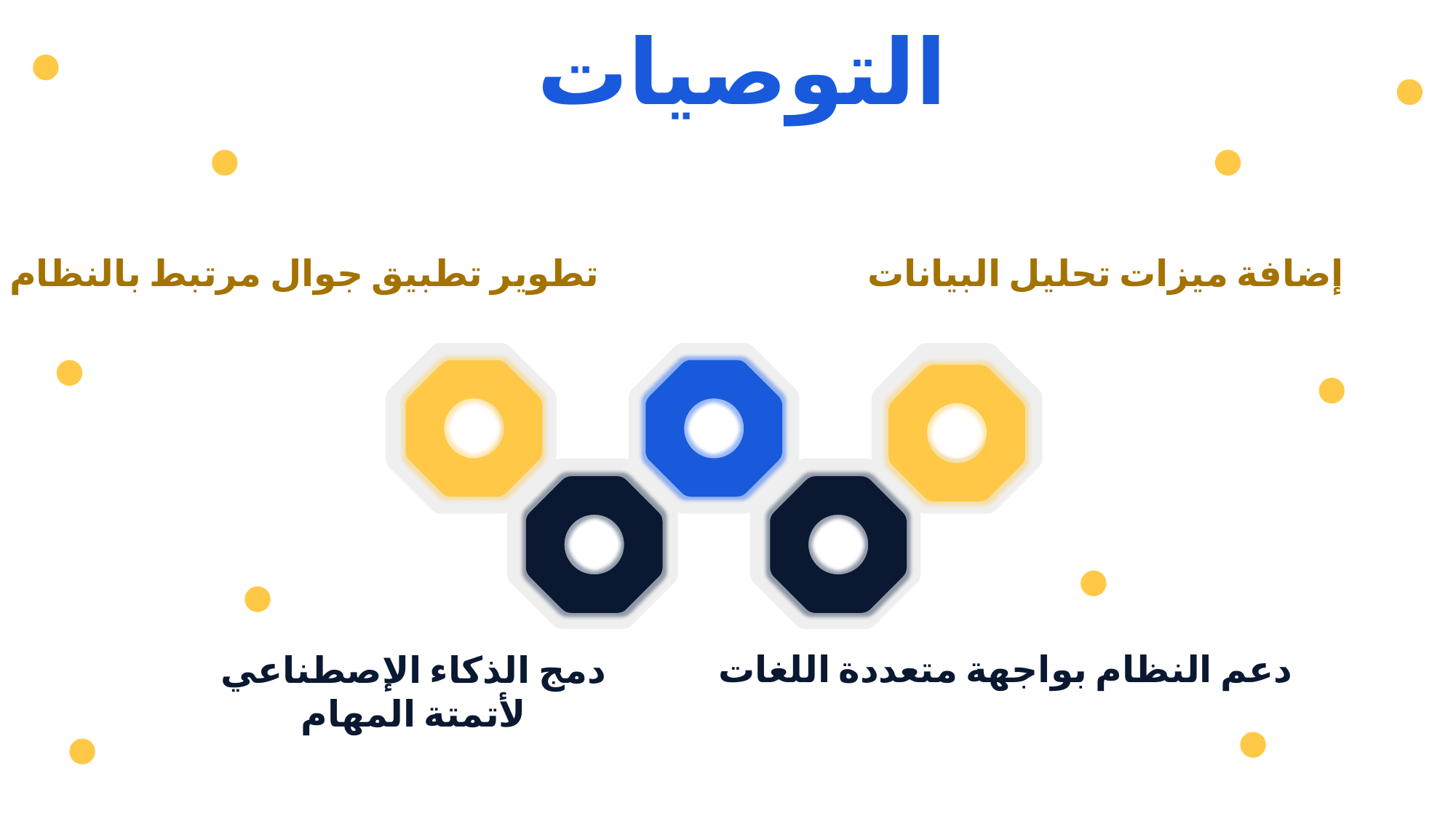

التوصيات

تطوير تطبيق جوال مرتبط بالنظام

إضافة ميزات تحليل البيانات

دعم النظام بواجهة متعددة اللغات

دمج الذكاء الإصطناعي لأتمتة المهام